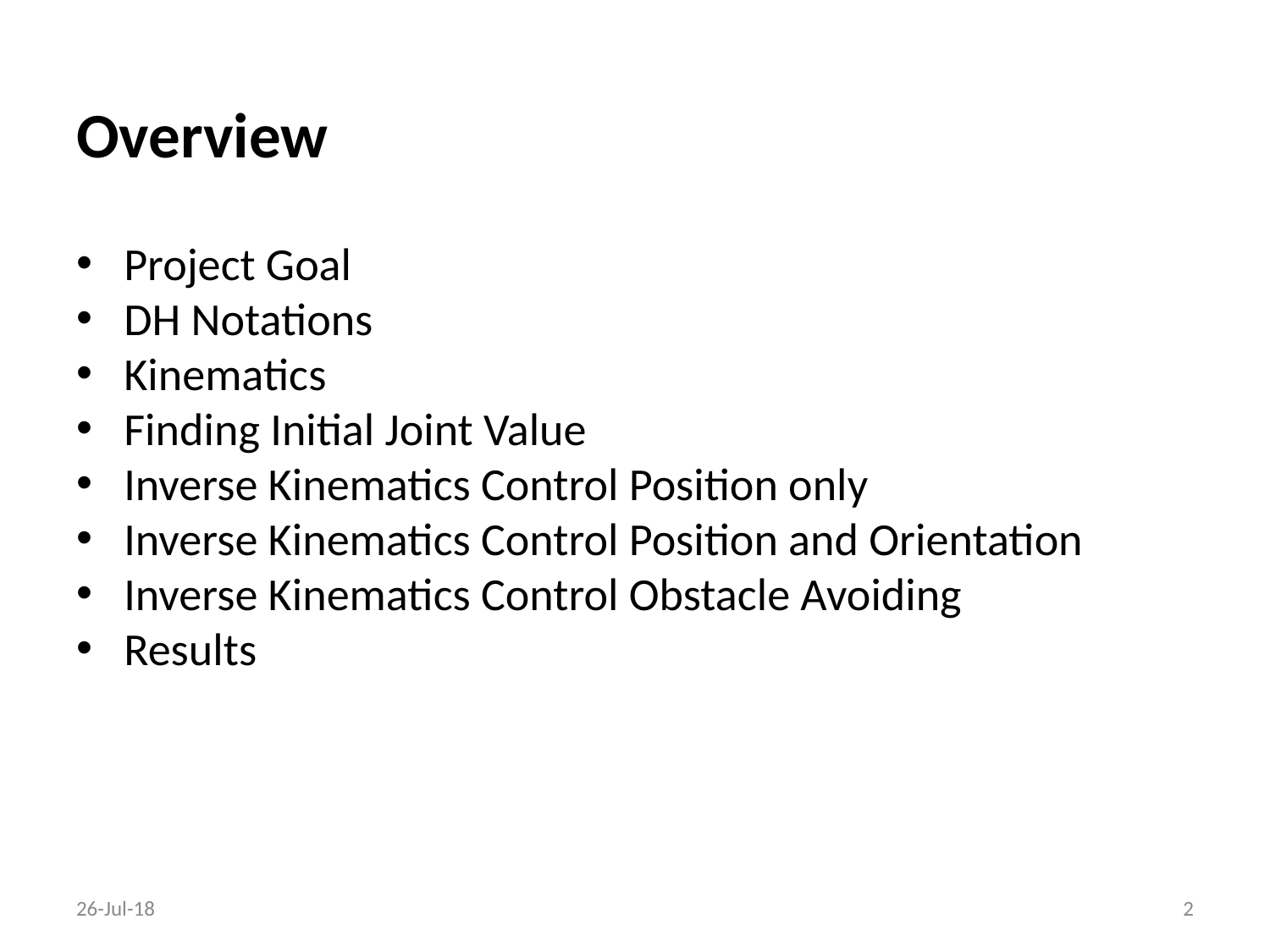

# Overview
Project Goal
DH Notations
Kinematics
Finding Initial Joint Value
Inverse Kinematics Control Position only
Inverse Kinematics Control Position and Orientation
Inverse Kinematics Control Obstacle Avoiding
Results
26-Jul-18
2